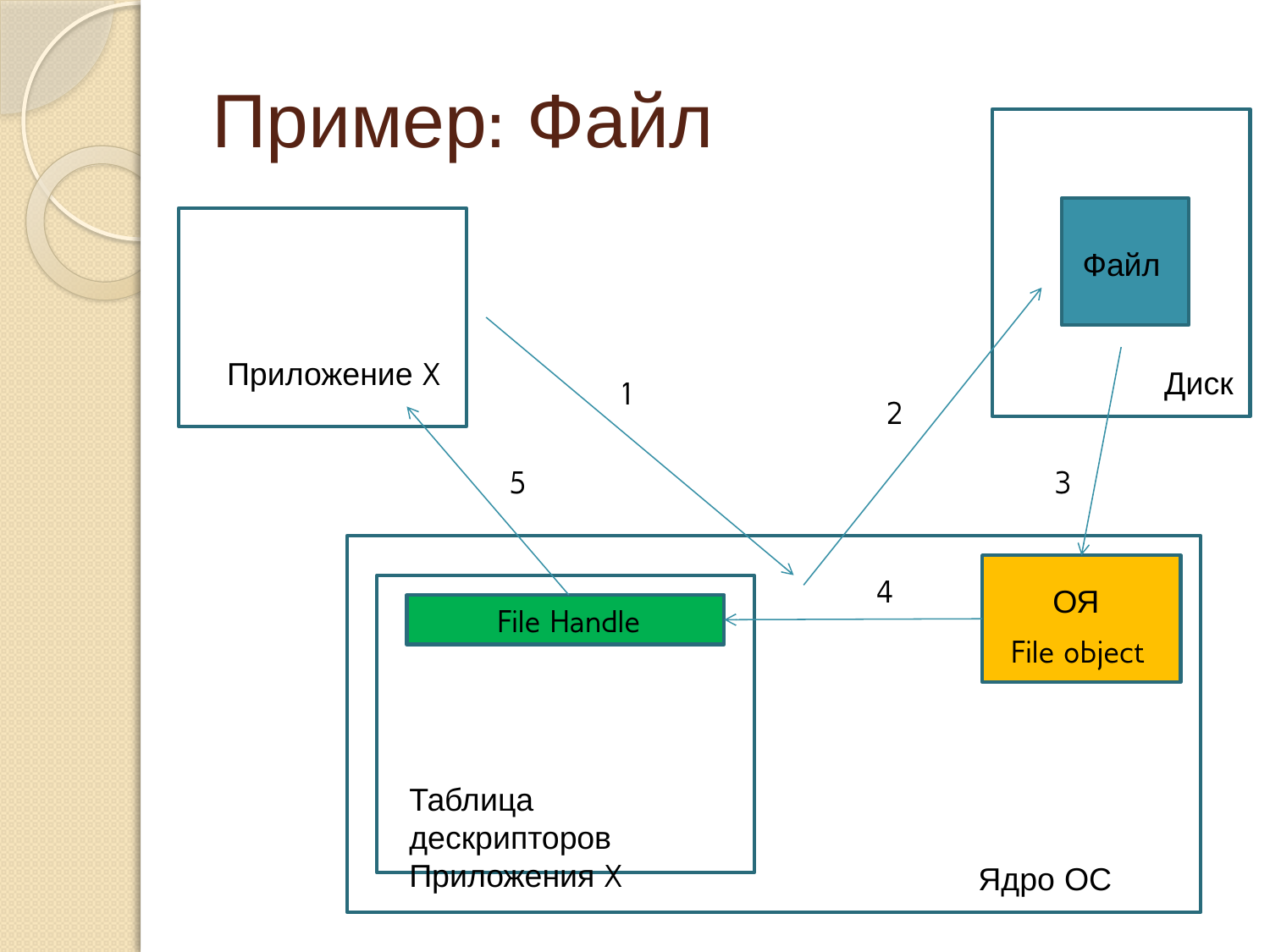

# Пример: Файл

Файл
Приложение X
Диск
1
2
5
3

4

ОЯ

File Handle
File object
Таблица дескрипторов
Приложения X

Ядро ОС